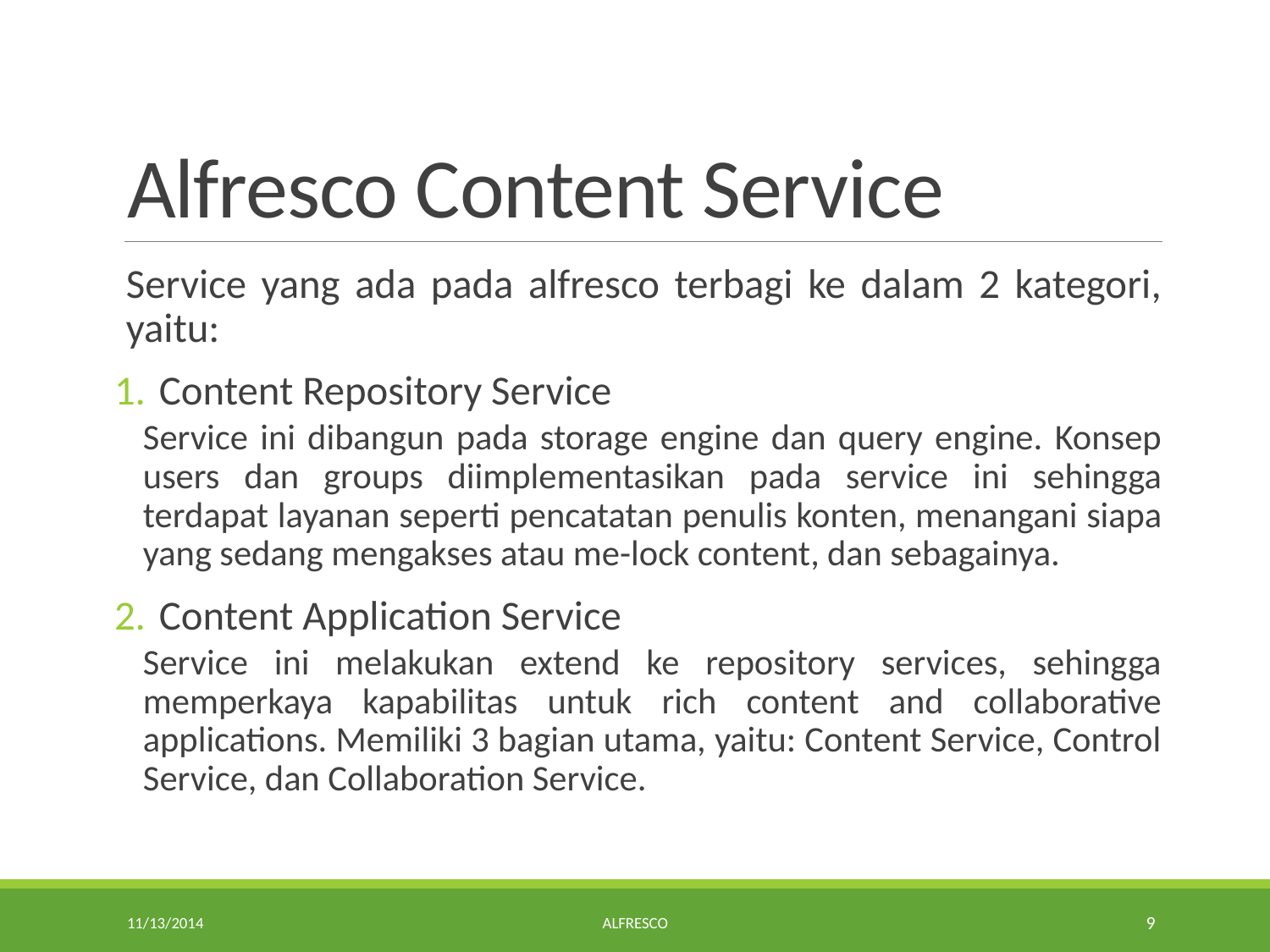

# Alfresco Content Service
Service yang ada pada alfresco terbagi ke dalam 2 kategori, yaitu:
Content Repository Service
	Service ini dibangun pada storage engine dan query engine. Konsep users dan groups diimplementasikan pada service ini sehingga terdapat layanan seperti pencatatan penulis konten, menangani siapa yang sedang mengakses atau me-lock content, dan sebagainya.
Content Application Service
	Service ini melakukan extend ke repository services, sehingga memperkaya kapabilitas untuk rich content and collaborative applications. Memiliki 3 bagian utama, yaitu: Content Service, Control Service, dan Collaboration Service.

11/13/2014
Alfresco
9